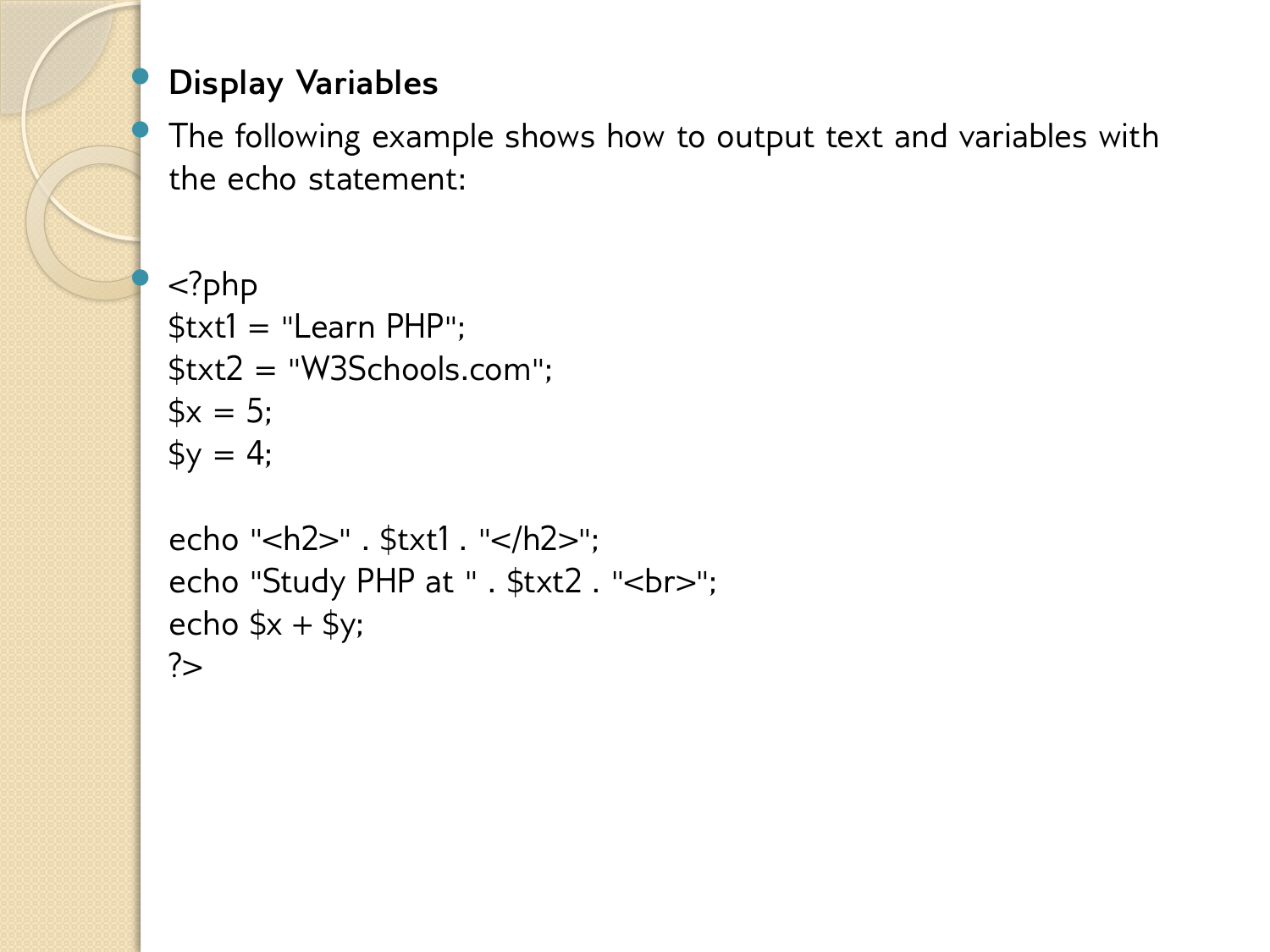

Display Variables
The following example shows how to output text and variables with the echo statement:

<?php
$txt1 = "Learn PHP";
$txt2 = "W3Schools.com";
$x = 5;
$y = 4;
echo "<h2>" . $txt1 . "</h2>";
echo "Study PHP at " . $txt2 . "<br>";
echo $x + $y;
?>